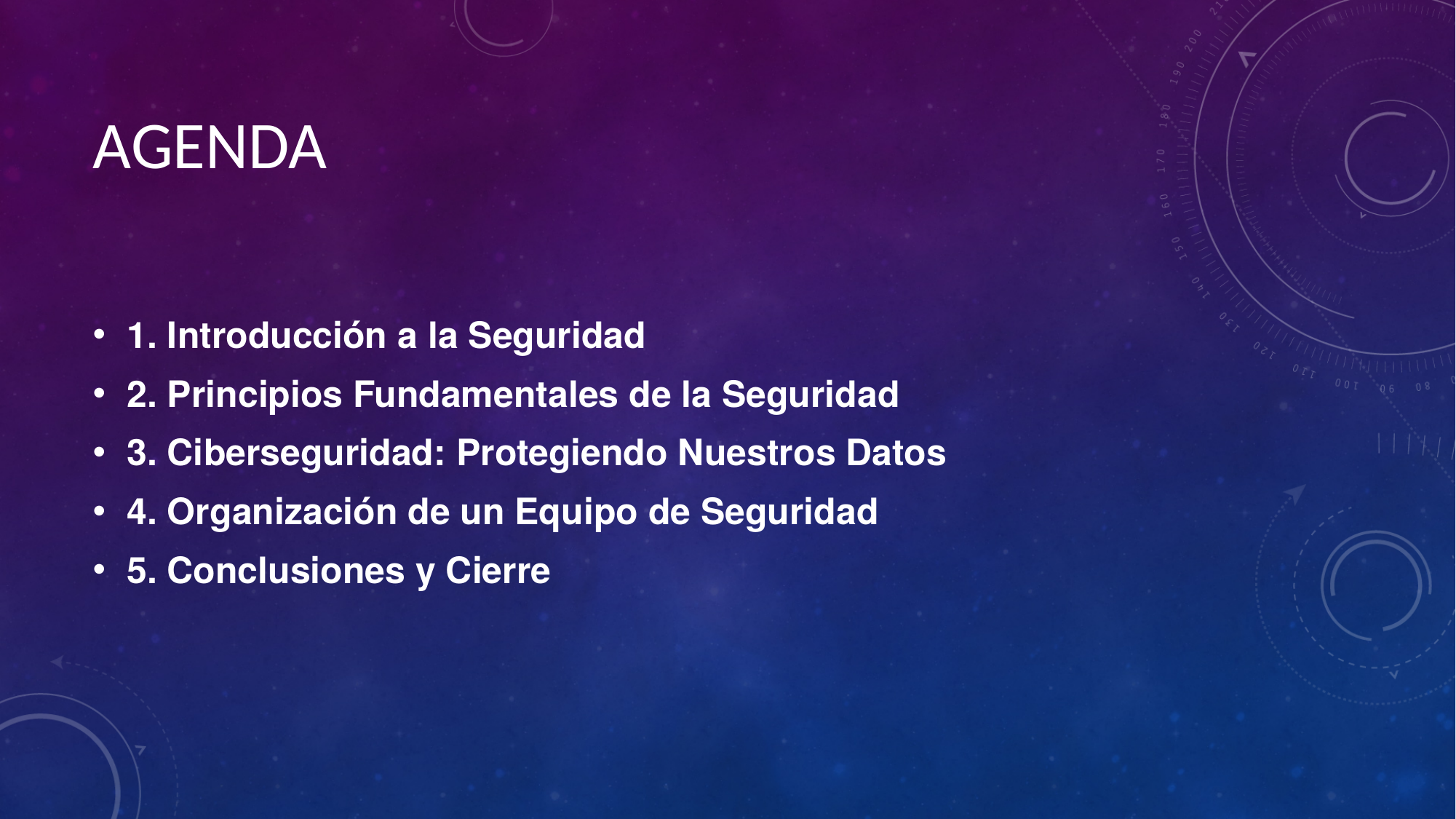

# Agenda
1. Introducción a la Seguridad
2. Principios Fundamentales de la Seguridad
3. Ciberseguridad: Protegiendo Nuestros Datos
4. Organización de un Equipo de Seguridad
5. Conclusiones y Cierre